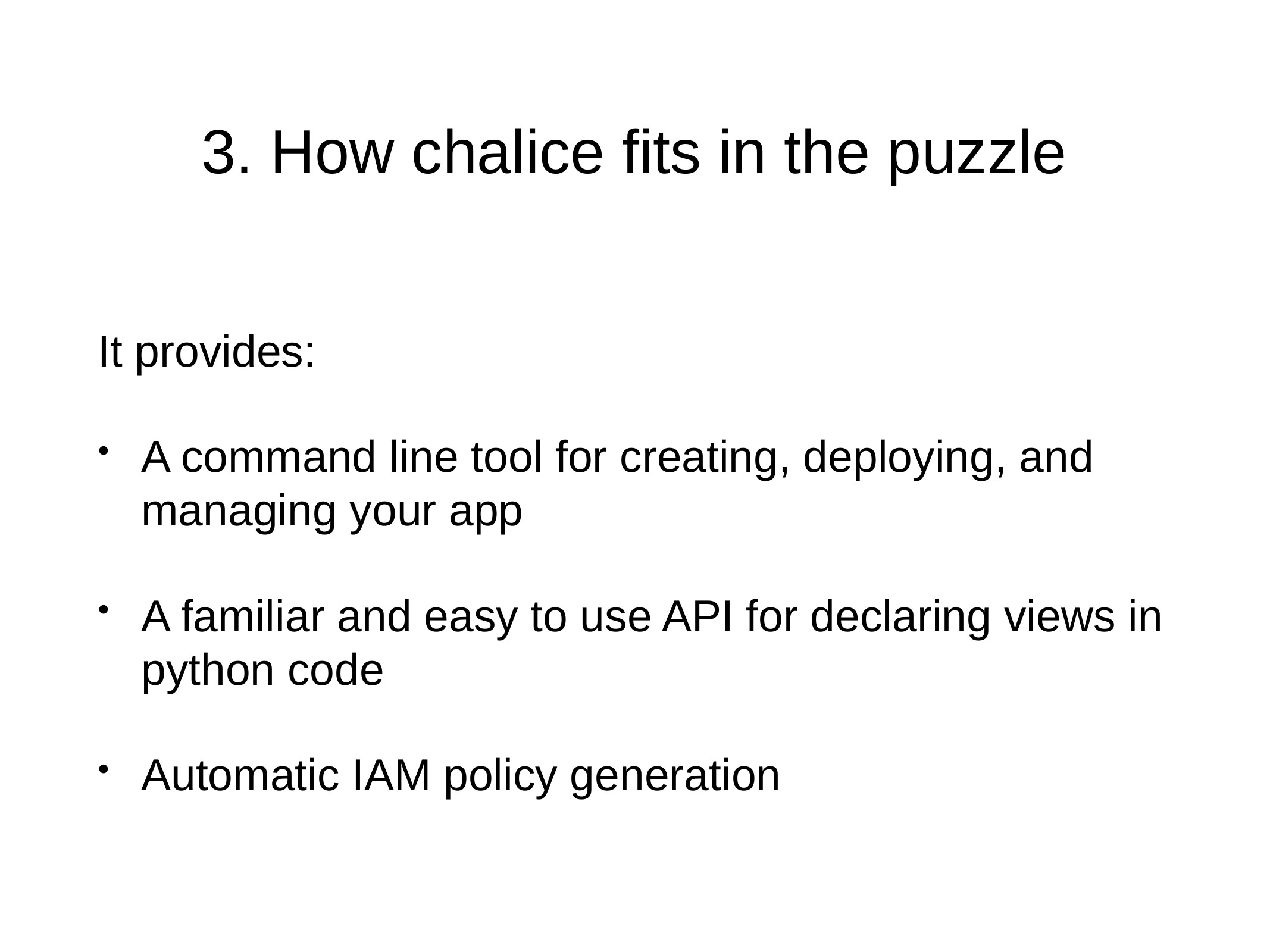

# 3. How chalice fits in the puzzle
It provides:
A command line tool for creating, deploying, and managing your app
A familiar and easy to use API for declaring views in python code
Automatic IAM policy generation